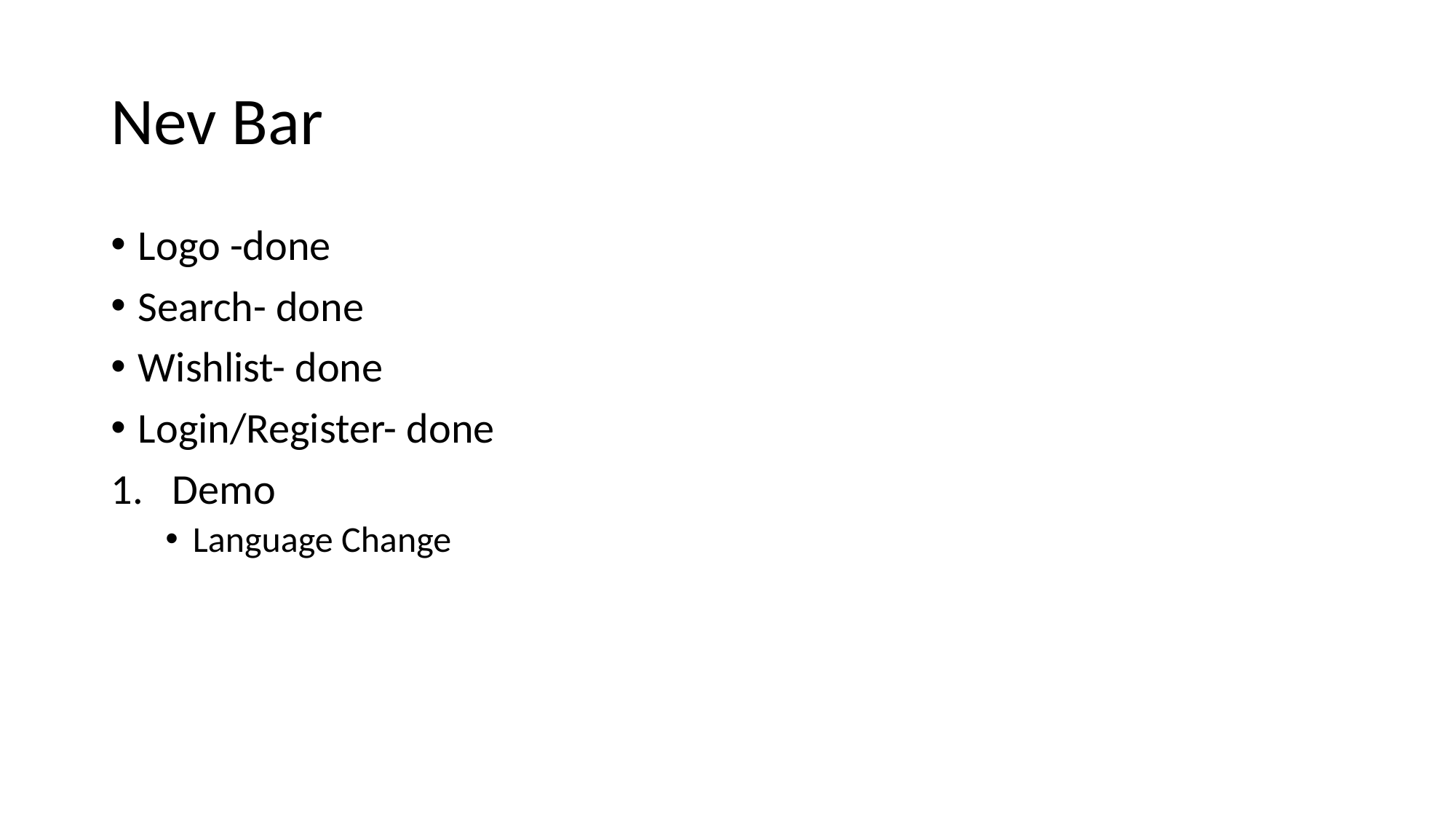

# Nev Bar
Logo -done
Search- done
Wishlist- done
Login/Register- done
Demo
Language Change